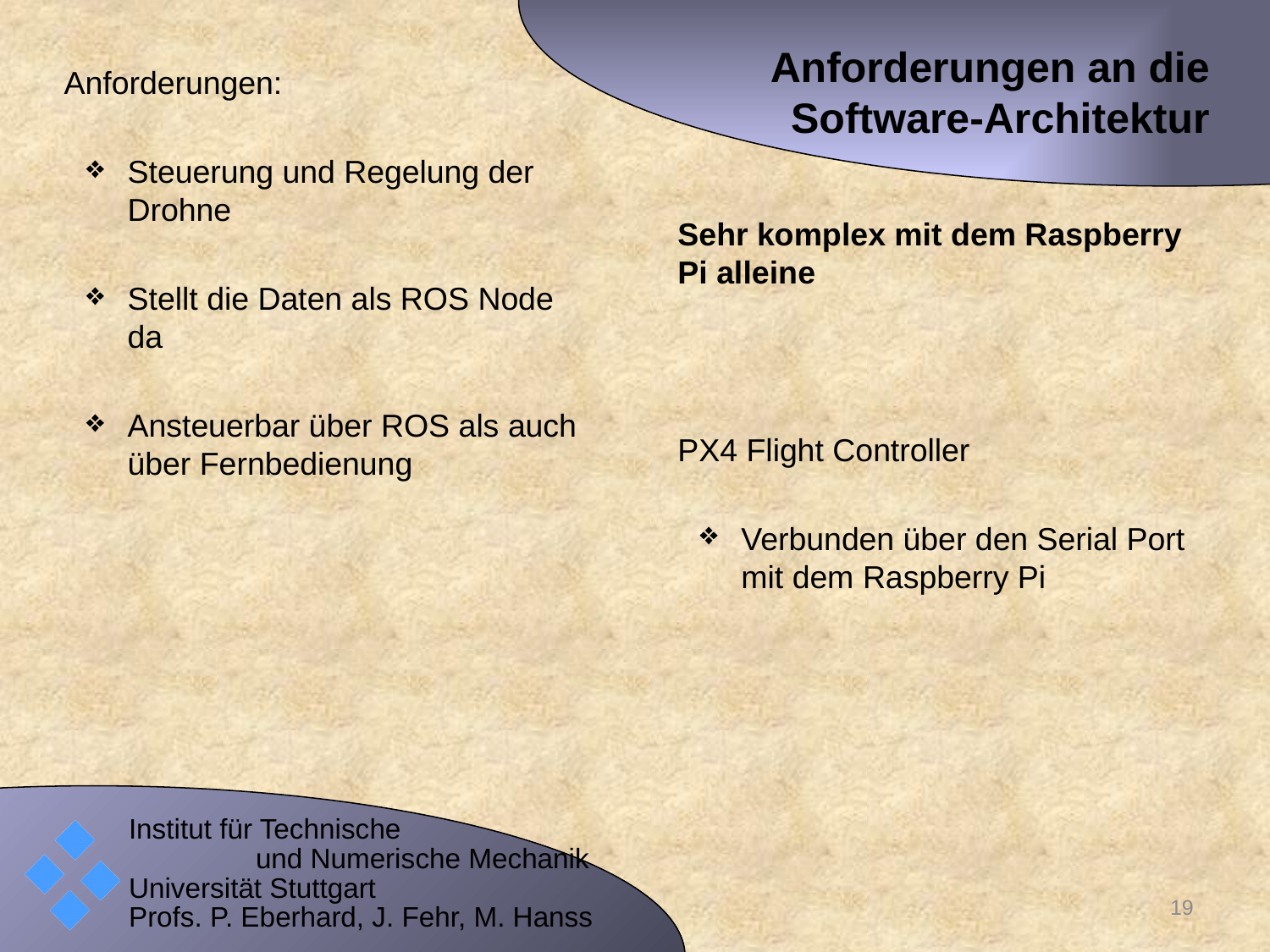

# Anforderungen an die Software-Architektur
Anforderungen:

Steuerung und Regelung der Drohne

Stellt die Daten als ROS Node da

Ansteuerbar über ROS als auch über Fernbedienung

Sehr komplex mit dem Raspberry Pi alleine

PX4 Flight Controller

Verbunden über den Serial Port mit dem Raspberry Pi

19